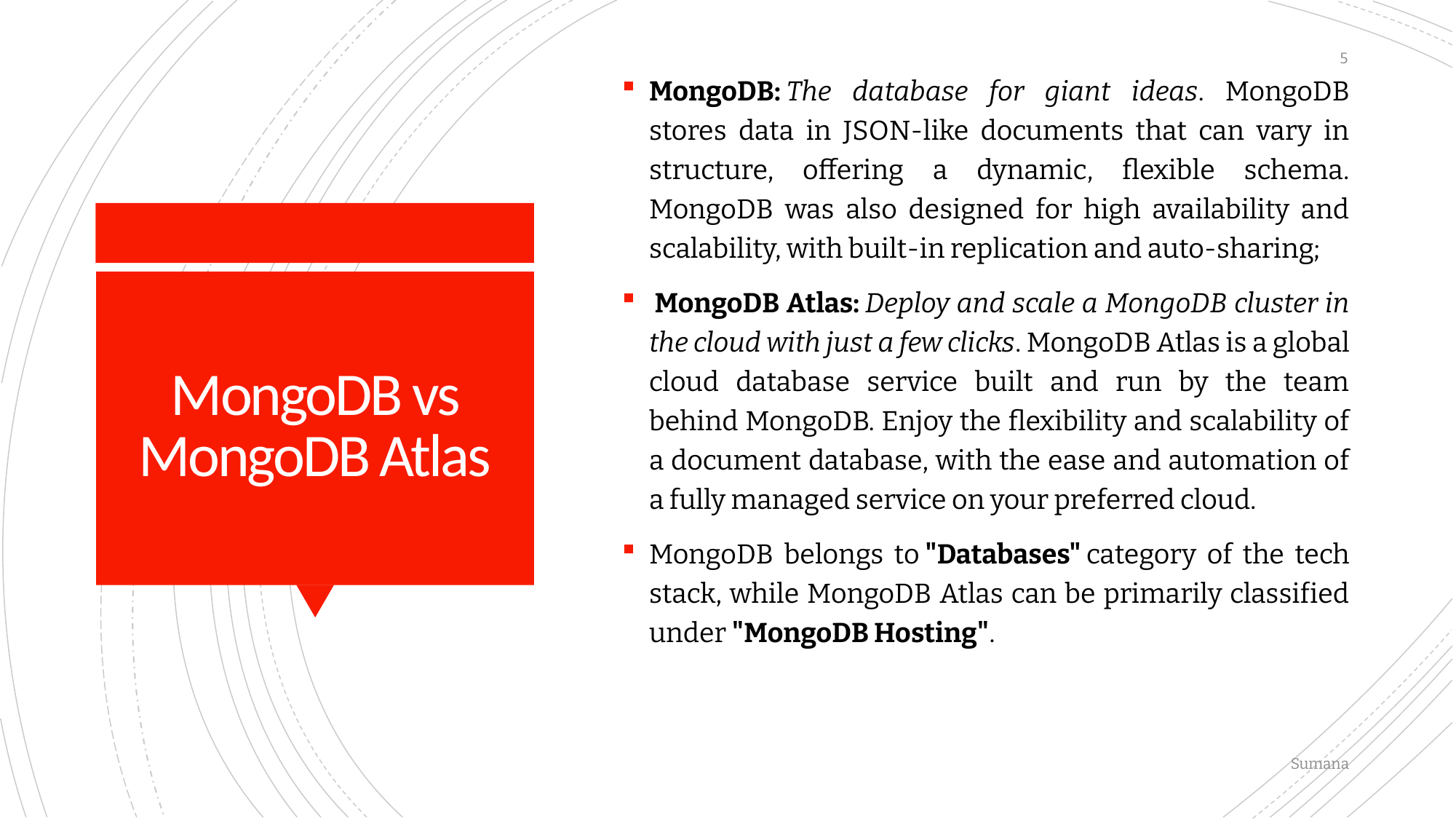

5
MongoDB: The database for giant ideas. MongoDB stores data in JSON-like documents that can vary in structure, offering a dynamic, flexible schema. MongoDB was also designed for high availability and scalability, with built-in replication and auto-sharing;
 MongoDB Atlas: Deploy and scale a MongoDB cluster in the cloud with just a few clicks. MongoDB Atlas is a global cloud database service built and run by the team behind MongoDB. Enjoy the flexibility and scalability of a document database, with the ease and automation of a fully managed service on your preferred cloud.
MongoDB belongs to "Databases" category of the tech stack, while MongoDB Atlas can be primarily classified under "MongoDB Hosting".

# MongoDB vs MongoDB Atlas
Sumana